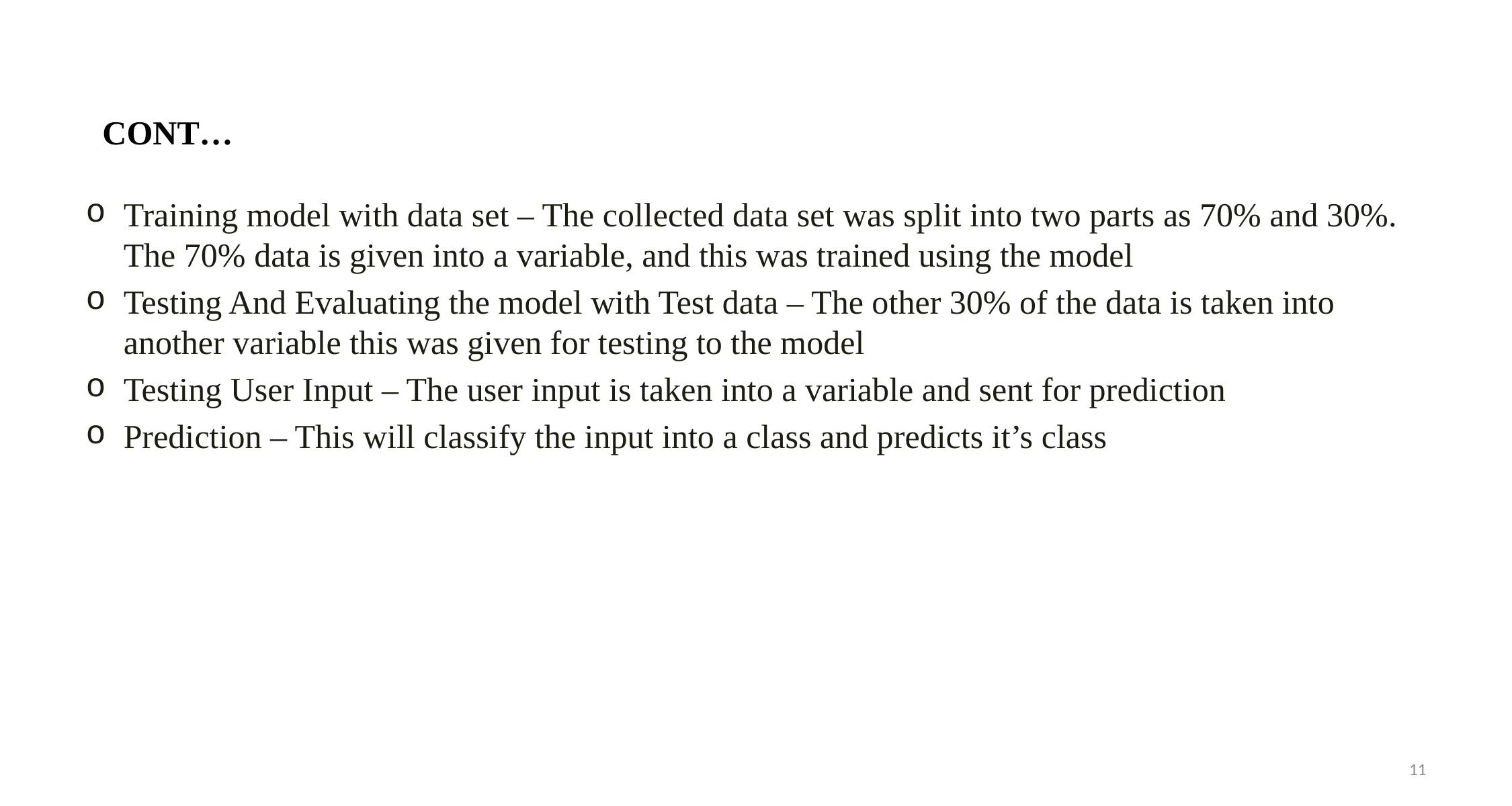

# CONT…
Training model with data set – The collected data set was split into two parts as 70% and 30%. The 70% data is given into a variable, and this was trained using the model
Testing And Evaluating the model with Test data – The other 30% of the data is taken into another variable this was given for testing to the model
Testing User Input – The user input is taken into a variable and sent for prediction
Prediction – This will classify the input into a class and predicts it’s class
11